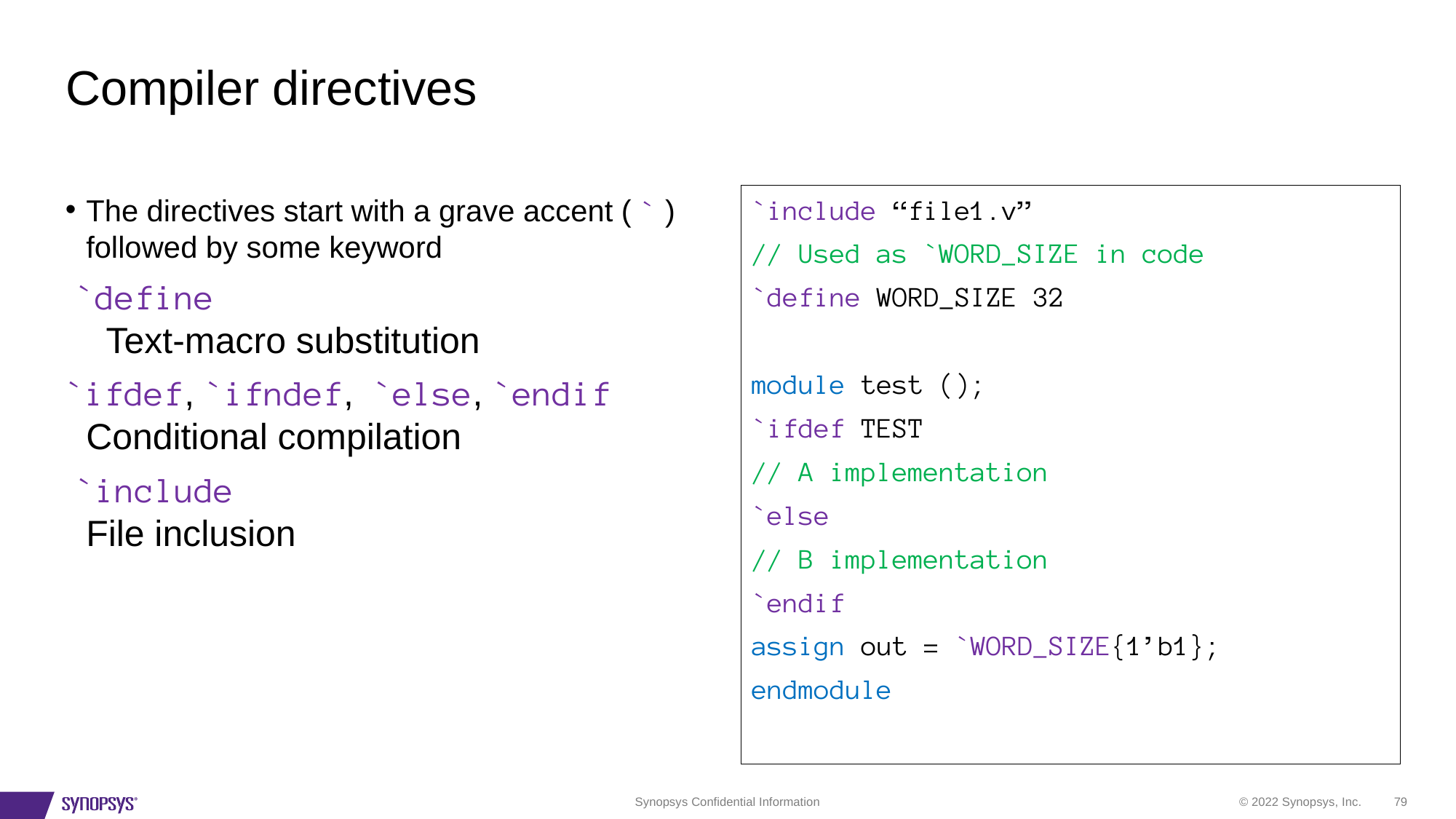

# Compiler directives
The directives start with a grave accent ( ` ) followed by some keyword
 `define
 Text-macro substitution
`ifdef, `ifndef, `else, `endif
Conditional compilation
 `include
File inclusion

`include “file1.v”
// Used as `WORD_SIZE in code
`define WORD_SIZE 32

module test ();
`ifdef TEST
// A implementation
`else
// B implementation
`endif
assign out = `WORD_SIZE{1’b1};
endmodule